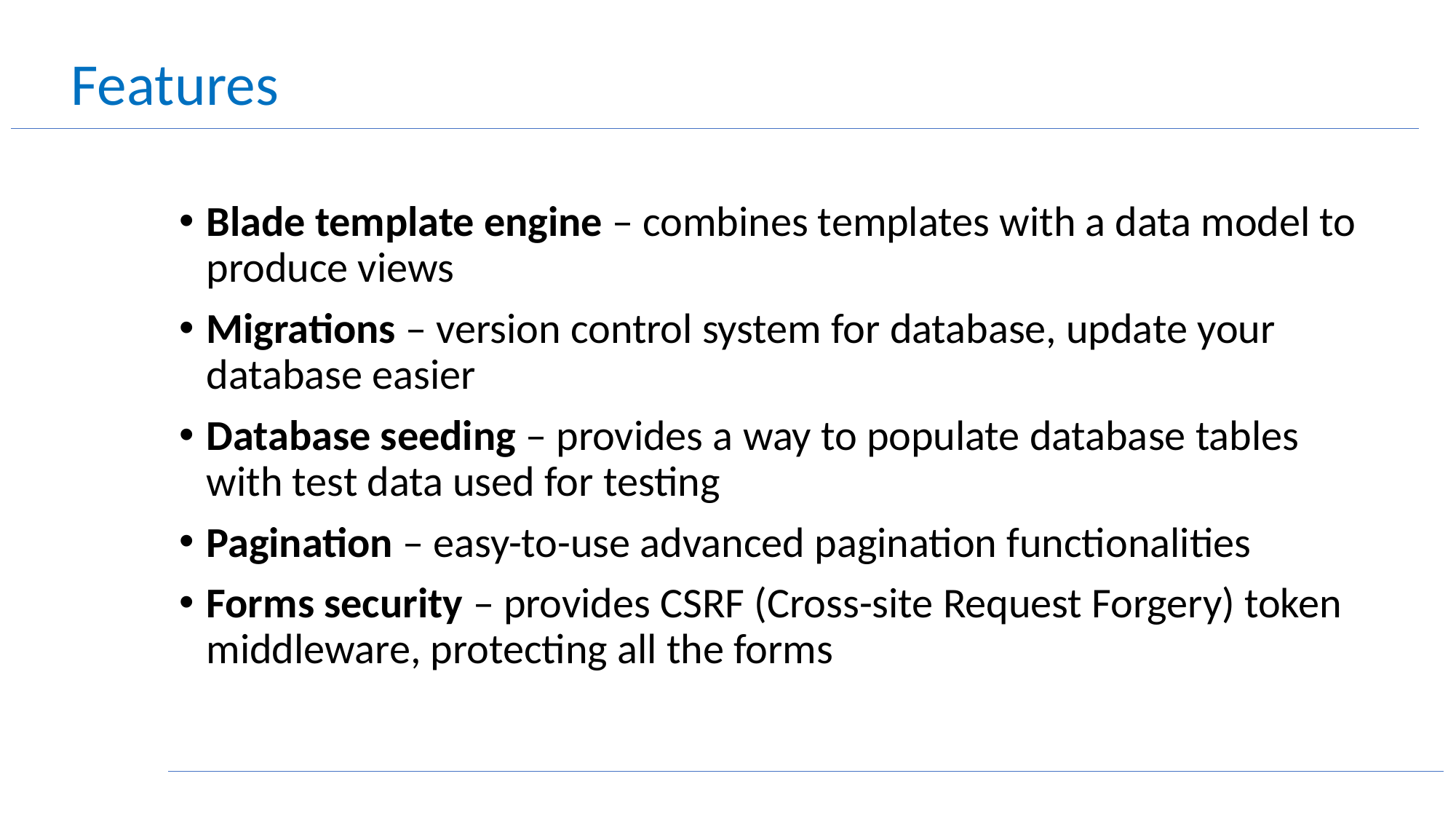

# Features
Blade template engine – combines templates with a data model to produce views
Migrations – version control system for database, update your database easier
Database seeding – provides a way to populate database tables with test data used for testing
Pagination – easy-to-use advanced pagination functionalities
Forms security – provides CSRF (Cross-site Request Forgery) token middleware, protecting all the forms